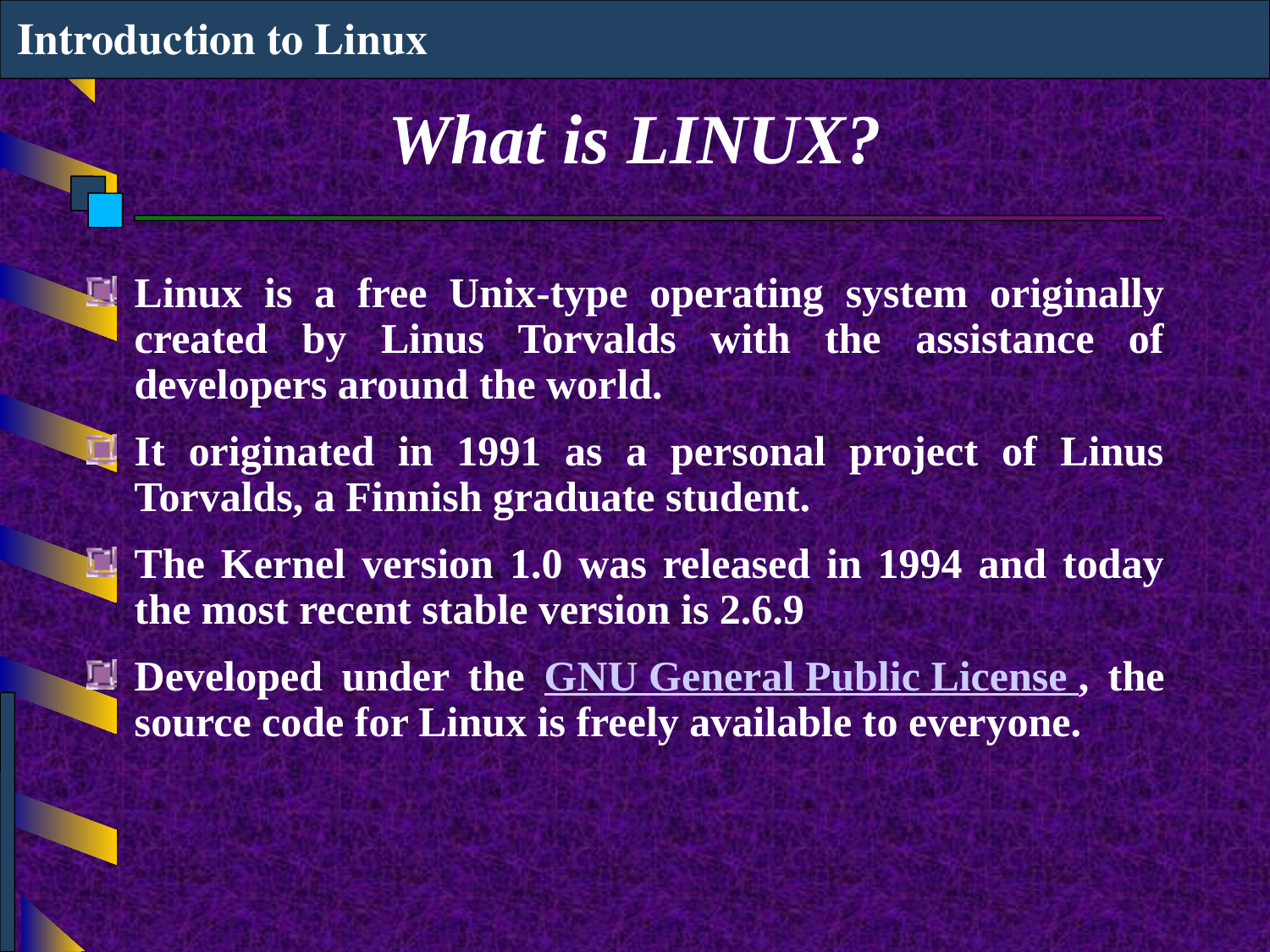

Introduction to Linux
# What is LINUX?

Linux is a free Unix-type operating system originally created by Linus Torvalds with the assistance of developers around the world.
It originated in 1991 as a personal project of Linus Torvalds, a Finnish graduate student.
The Kernel version 1.0 was released in 1994 and today the most recent stable version is 2.6.9
Developed under the GNU General Public License , the source code for Linux is freely available to everyone.